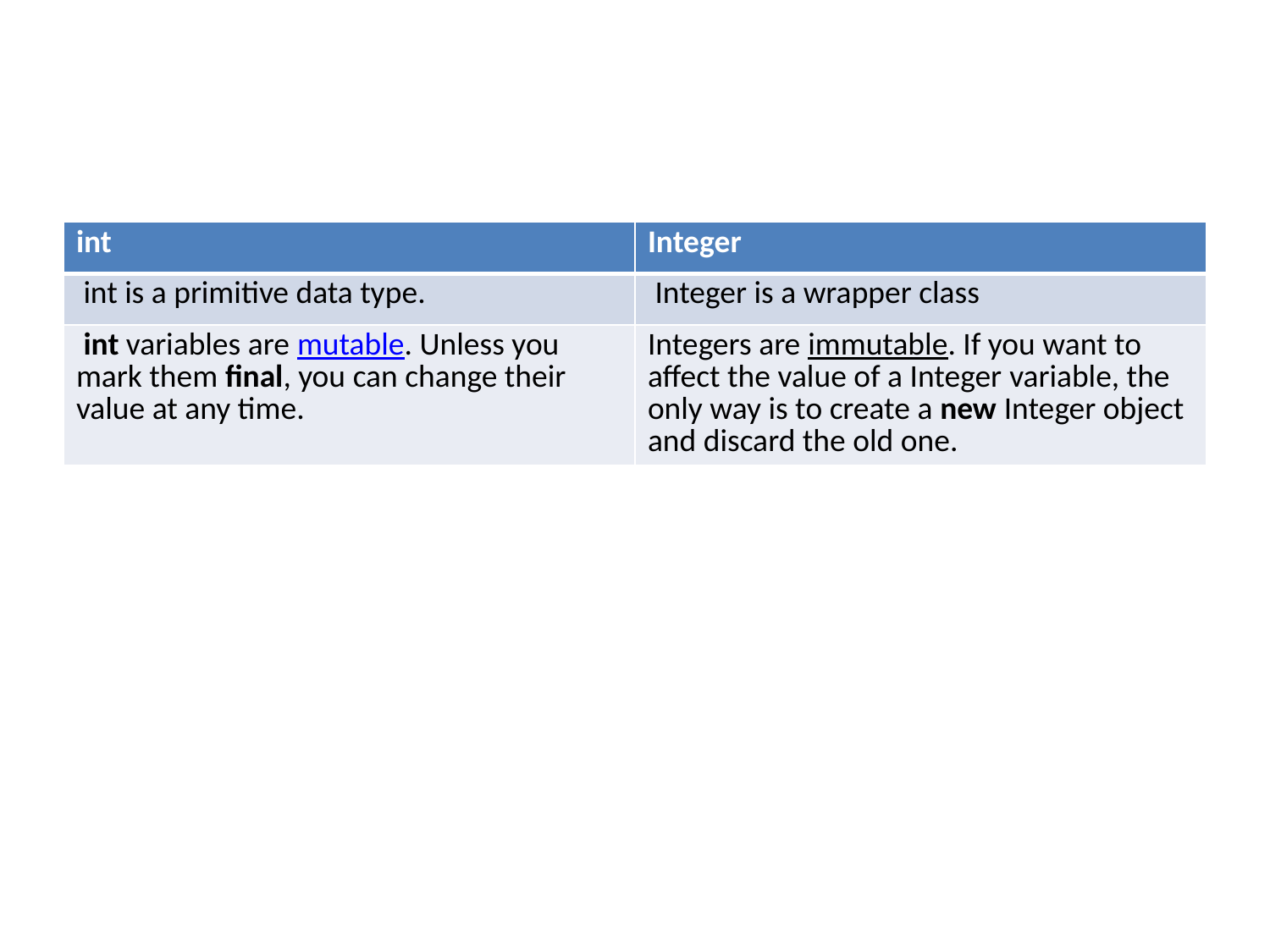

#
| int | Integer |
| --- | --- |
| int is a primitive data type. | Integer is a wrapper class |
| int variables are mutable. Unless you mark them final, you can change their value at any time. | Integers are immutable. If you want to affect the value of a Integer variable, the only way is to create a new Integer object and discard the old one. |